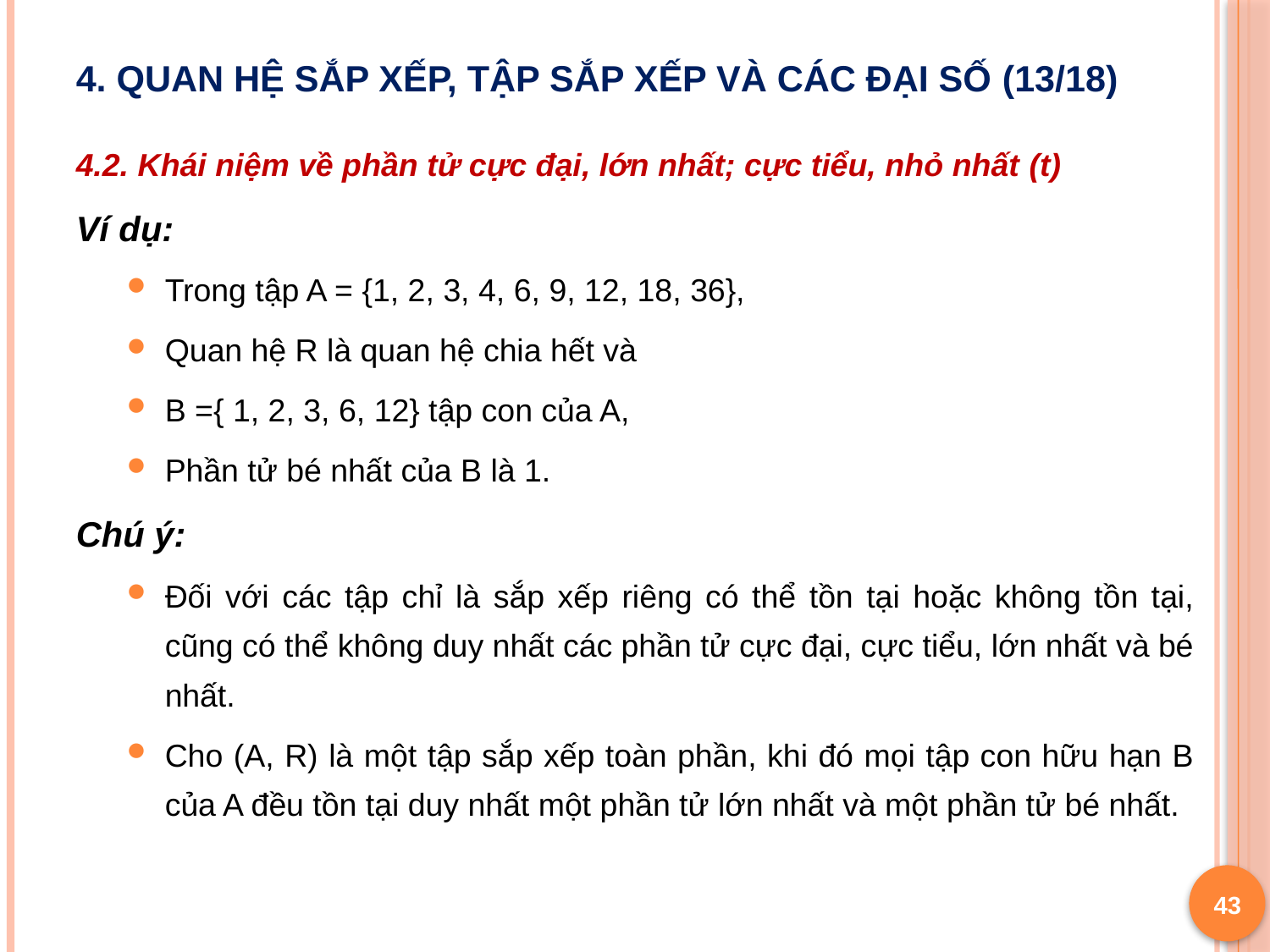

# 4. Quan hệ sắp xếp, tập sắp xếp và các đại số (13/18)
4.2. Khái niệm về phần tử cực đại, lớn nhất; cực tiểu, nhỏ nhất (t)
Ví dụ:
Trong tập A = {1, 2, 3, 4, 6, 9, 12, 18, 36},
Quan hệ R là quan hệ chia hết và
B ={ 1, 2, 3, 6, 12} tập con của A,
Phần tử bé nhất của B là 1.
Chú ý:
Đối với các tập chỉ là sắp xếp riêng có thể tồn tại hoặc không tồn tại, cũng có thể không duy nhất các phần tử cực đại, cực tiểu, lớn nhất và bé nhất.
Cho (A, R) là một tập sắp xếp toàn phần, khi đó mọi tập con hữu hạn B của A đều tồn tại duy nhất một phần tử lớn nhất và một phần tử bé nhất.
43